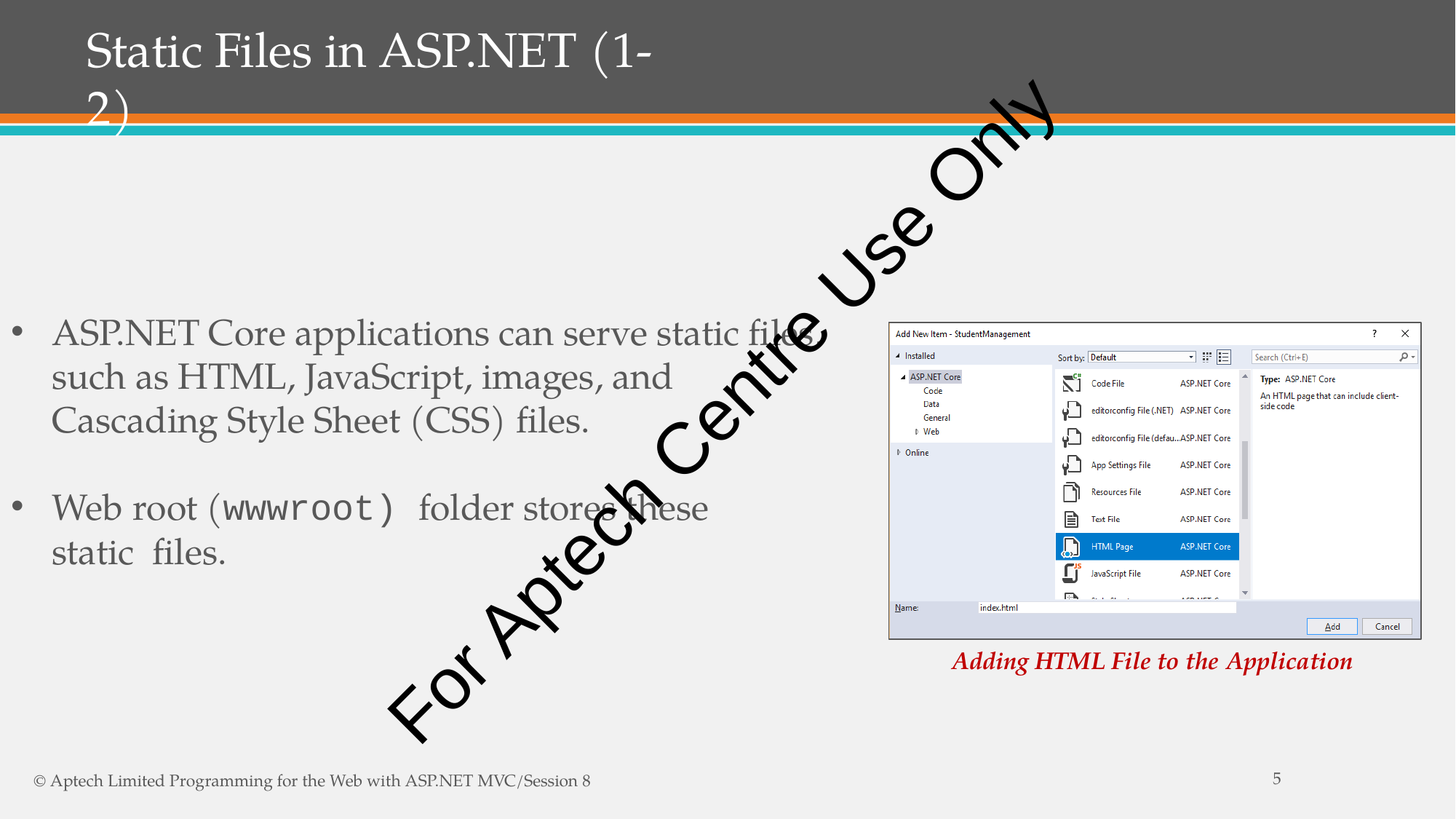

# Static Files in ASP.NET (1-2)

ASP.NET Core applications can serve static files,  such as HTML, JavaScript, images, and  Cascading Style Sheet (CSS) files.

Web root (wwwroot) folder stores these static  files.

For Aptech Centre Use Only
Adding HTML File to the Application
5
© Aptech Limited Programming for the Web with ASP.NET MVC/Session 8